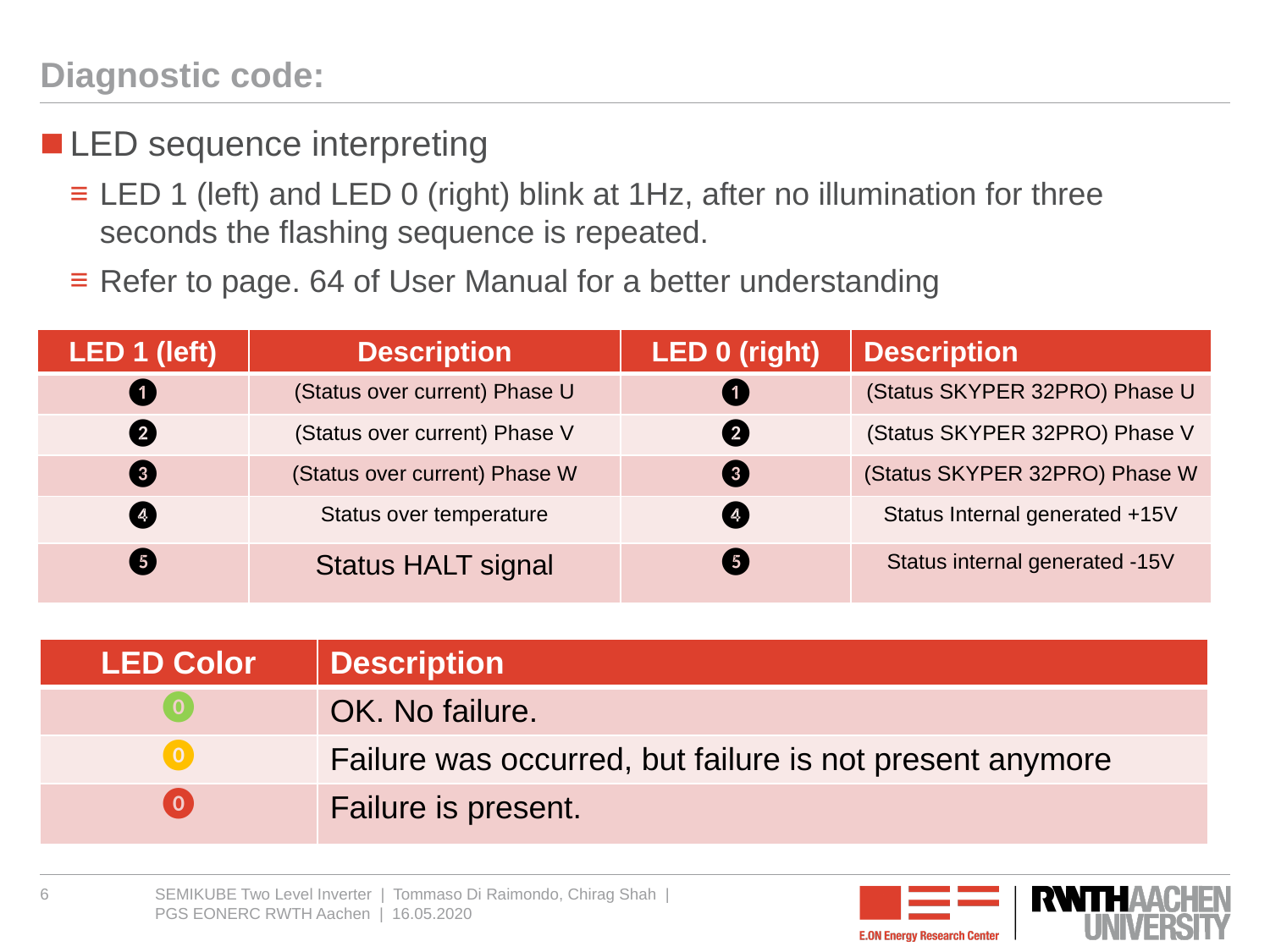

# Diagnostic code:
LED sequence interpreting
LED 1 (left) and LED 0 (right) blink at 1Hz, after no illumination for three seconds the flashing sequence is repeated.
Refer to page. 64 of User Manual for a better understanding

| LED 1 (left) | Description | LED 0 (right) | Description |
| --- | --- | --- | --- |
| ❶ | (Status over current) Phase U | ❶ | (Status SKYPER 32PRO) Phase U |
| ❷ | (Status over current) Phase V | ❷ | (Status SKYPER 32PRO) Phase V |
| ❸ | (Status over current) Phase W | ❸ | (Status SKYPER 32PRO) Phase W |
| ❹ | Status over temperature | ❹ | Status Internal generated +15V |
| ❺ | Status HALT signal | ❺ | Status internal generated -15V |
| LED Color | Description |
| --- | --- |
| ⓿ | OK. No failure. |
| ⓿ | Failure was occurred, but failure is not present anymore |
| ⓿ | Failure is present. |